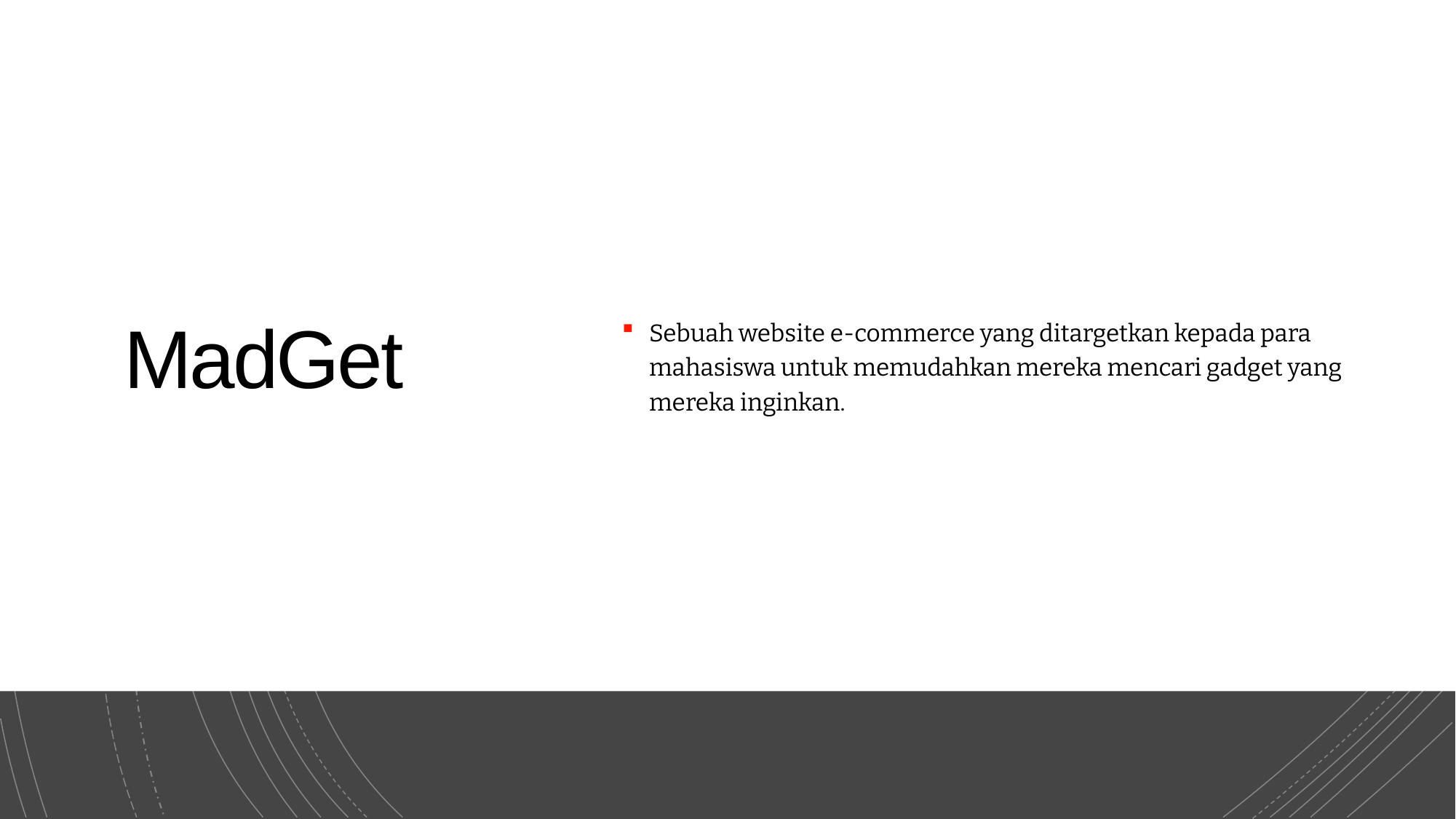

# MadGet
Sebuah website e-commerce yang ditargetkan kepada para  mahasiswa untuk memudahkan mereka mencari gadget yang mereka inginkan.